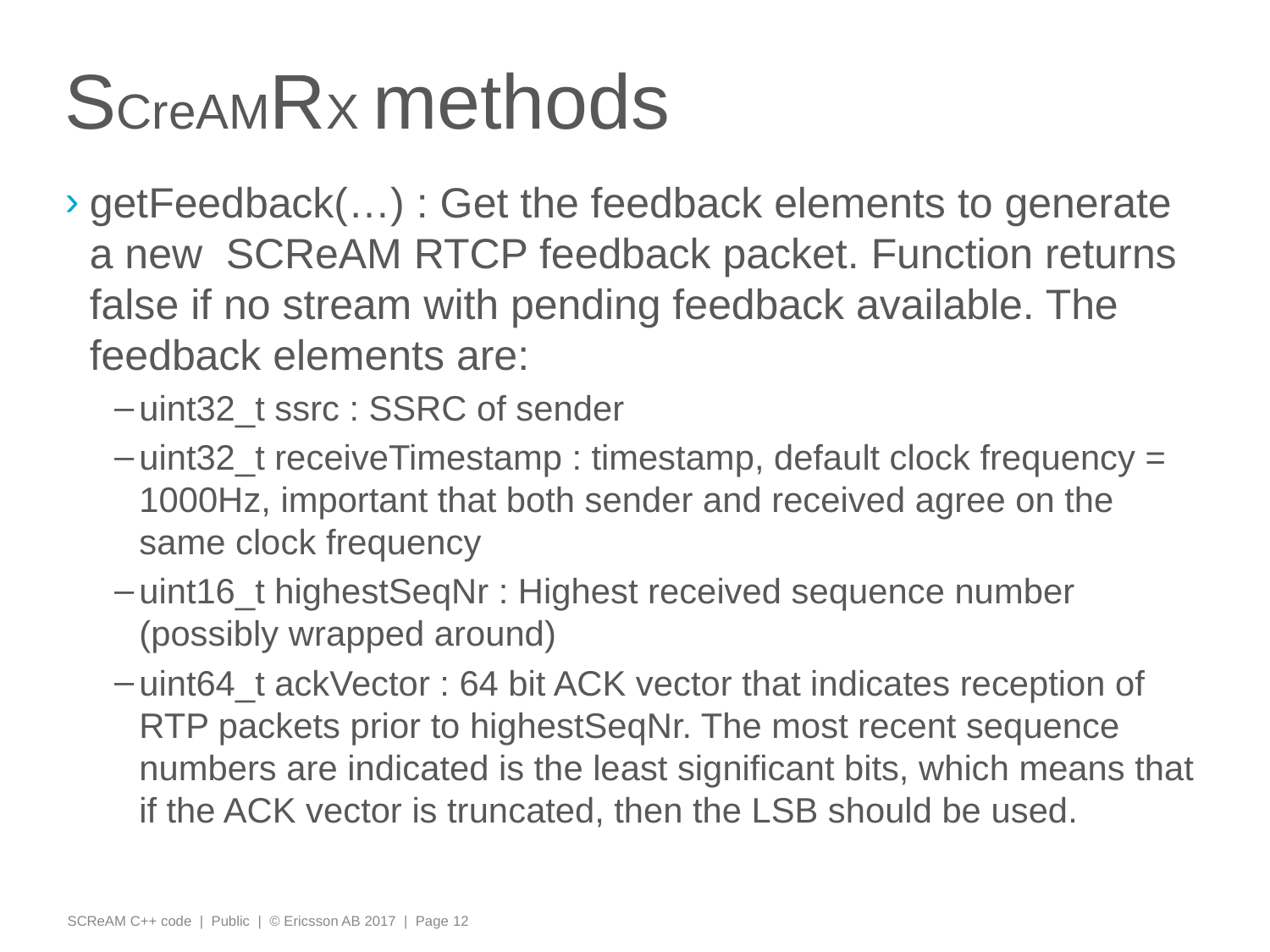

# SCreAMRX methods
getFeedback(…) : Get the feedback elements to generate a new  SCReAM RTCP feedback packet. Function returns false if no stream with pending feedback available. The feedback elements are:
uint32_t ssrc : SSRC of sender
uint32_t receiveTimestamp : timestamp, default clock frequency = 1000Hz, important that both sender and received agree on the same clock frequency
uint16_t highestSeqNr : Highest received sequence number (possibly wrapped around)
uint64_t ackVector : 64 bit ACK vector that indicates reception of RTP packets prior to highestSeqNr. The most recent sequence numbers are indicated is the least significant bits, which means that if the ACK vector is truncated, then the LSB should be used.